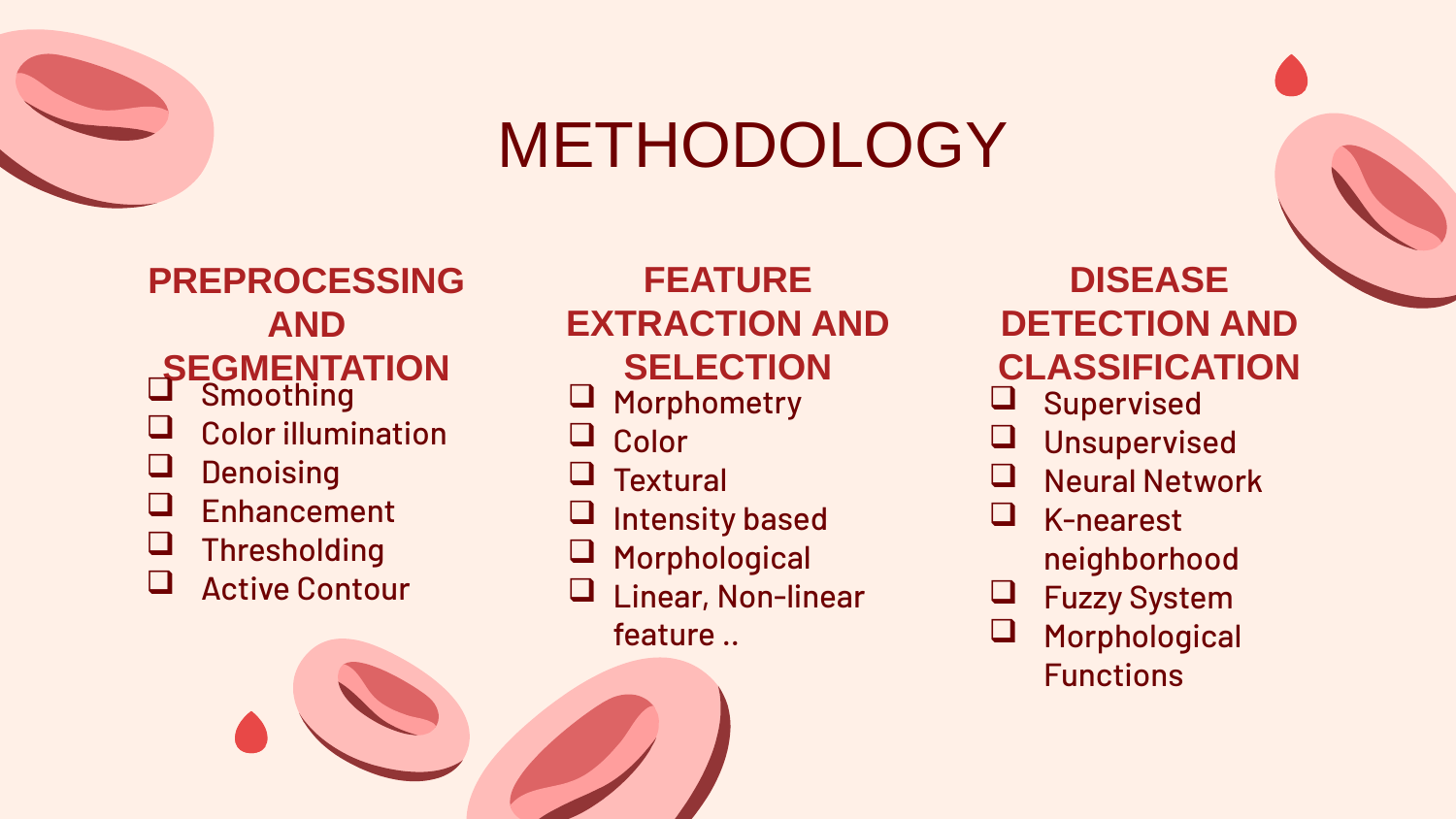

METHODOLOGY
# PREPROCESSING AND SEGMENTATION
FEATURE EXTRACTION AND SELECTION
DISEASE DETECTION AND CLASSIFICATION
Morphometry
Color
Textural
Intensity based
Morphological
Linear, Non-linear feature ..
Smoothing
Color illumination
Denoising
Enhancement
Thresholding
Active Contour

Supervised
Unsupervised
Neural Network
K-nearest neighborhood
Fuzzy System
Morphological Functions